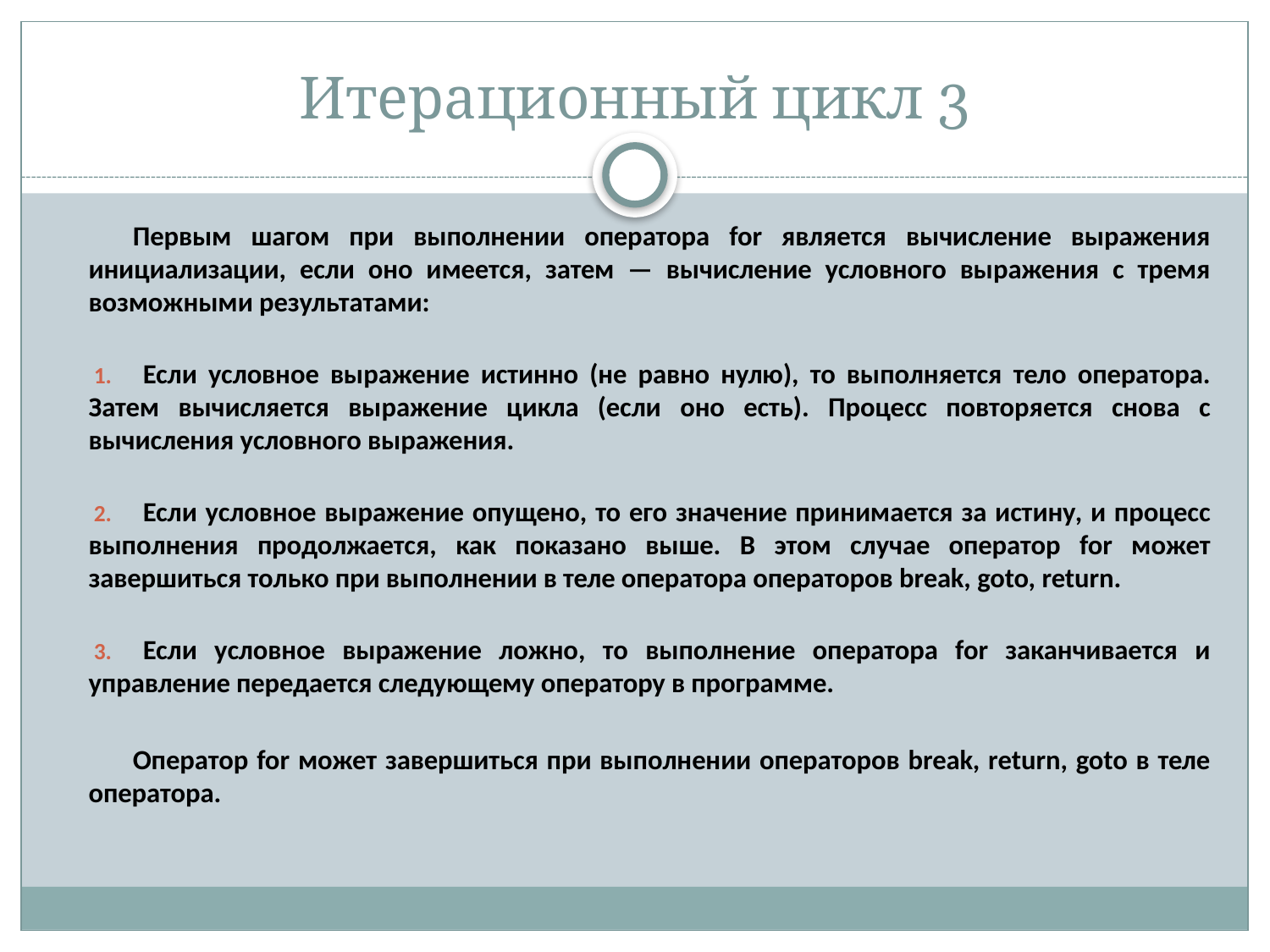

# Итерационный цикл 3
Первым шагом при выполнении оператора for является вычисление выражения инициализации, если оно имеется, затем — вычисление условного выражения с тремя возможными результатами:

Если условное выражение истинно (не равно нулю), то выполняется тело оператора. Затем вычисляется выражение цикла (если оно есть). Процесс повторяется снова с вычисления условного выражения.

Если условное выражение опущено, то его значение принимается за истину, и процесс выполнения продолжается, как показано выше. В этом случае оператор for может завершиться только при выполнении в теле оператора операторов break, goto, return.

Если условное выражение ложно, то выполнение оператора for заканчивается и управление передается следующему оператору в программе.

Оператор for может завершиться при выполнении операторов break, return, goto в теле оператора.